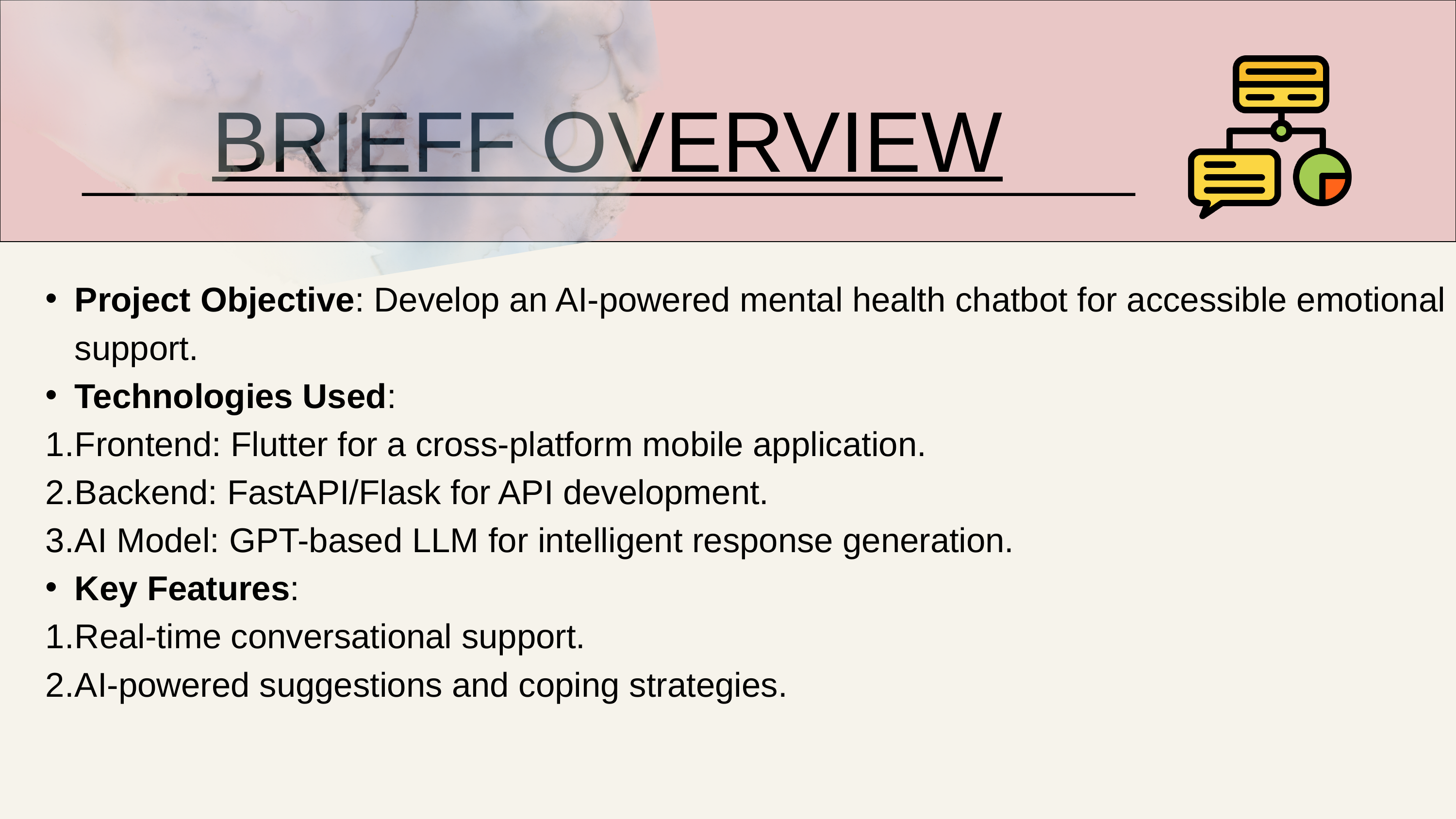

BRIEFF OVERVIEW

Project Objective: Develop an AI-powered mental health chatbot for accessible emotional support.
Technologies Used:
Frontend: Flutter for a cross-platform mobile application.
Backend: FastAPI/Flask for API development.
AI Model: GPT-based LLM for intelligent response generation.
Key Features:
Real-time conversational support.
AI-powered suggestions and coping strategies.